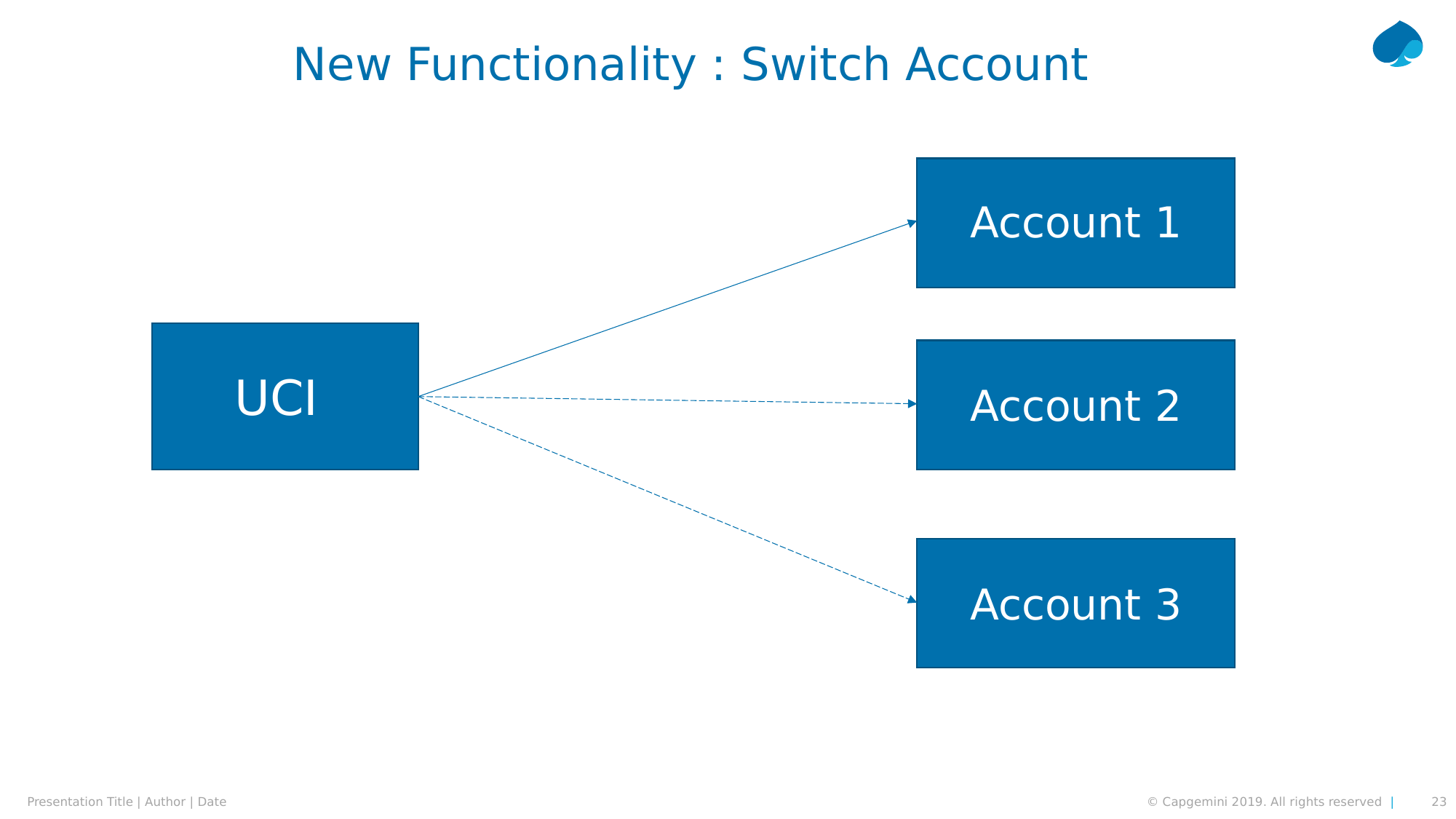

# New Functionality : Switch Account

Account 1

UCI
Account 2

Account 3